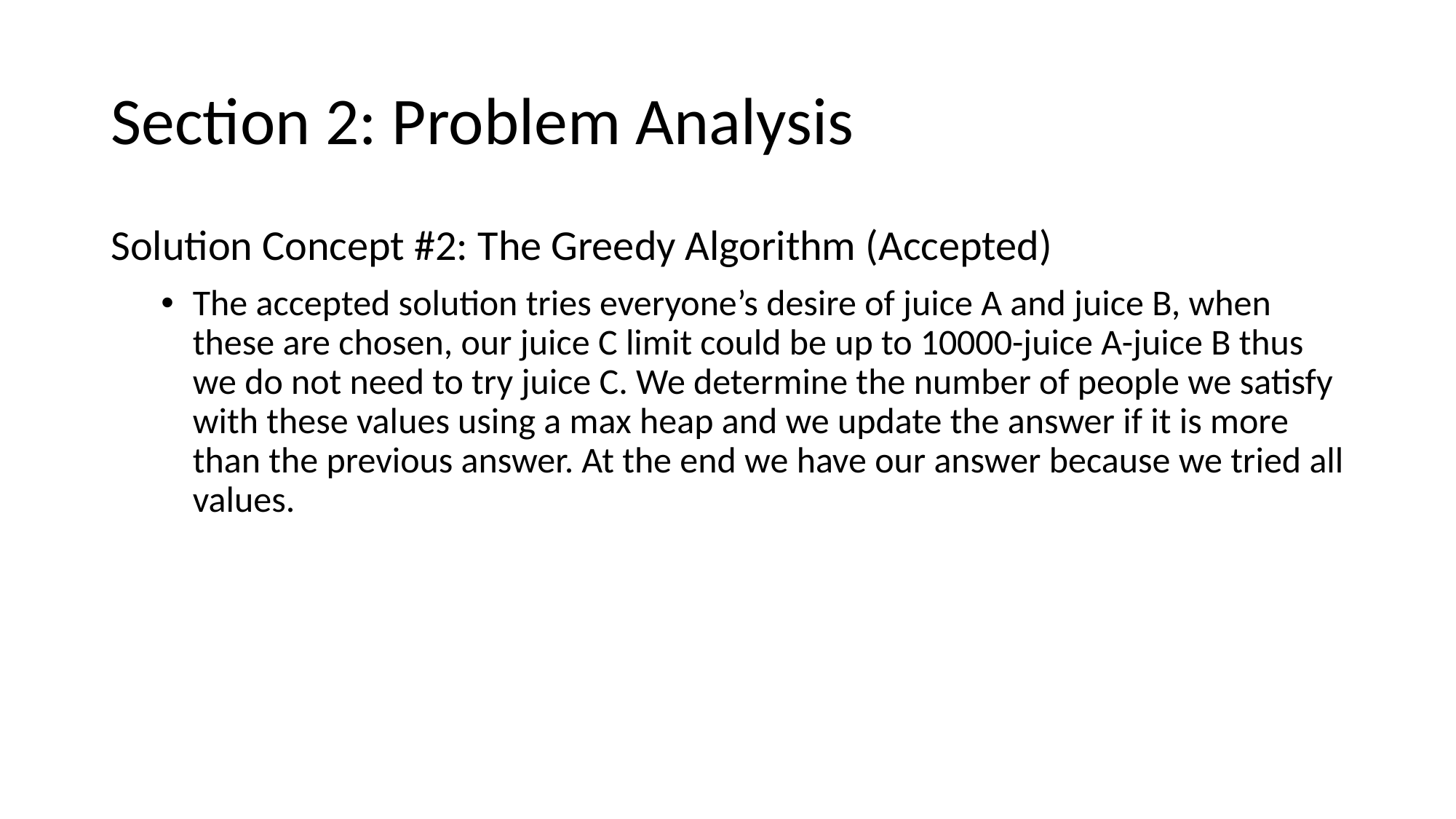

# Section 2: Problem Analysis
Solution Concept #2: The Greedy Algorithm (Accepted)
The accepted solution tries everyone’s desire of juice A and juice B, when these are chosen, our juice C limit could be up to 10000-juice A-juice B thus we do not need to try juice C. We determine the number of people we satisfy with these values using a max heap and we update the answer if it is more than the previous answer. At the end we have our answer because we tried all values.